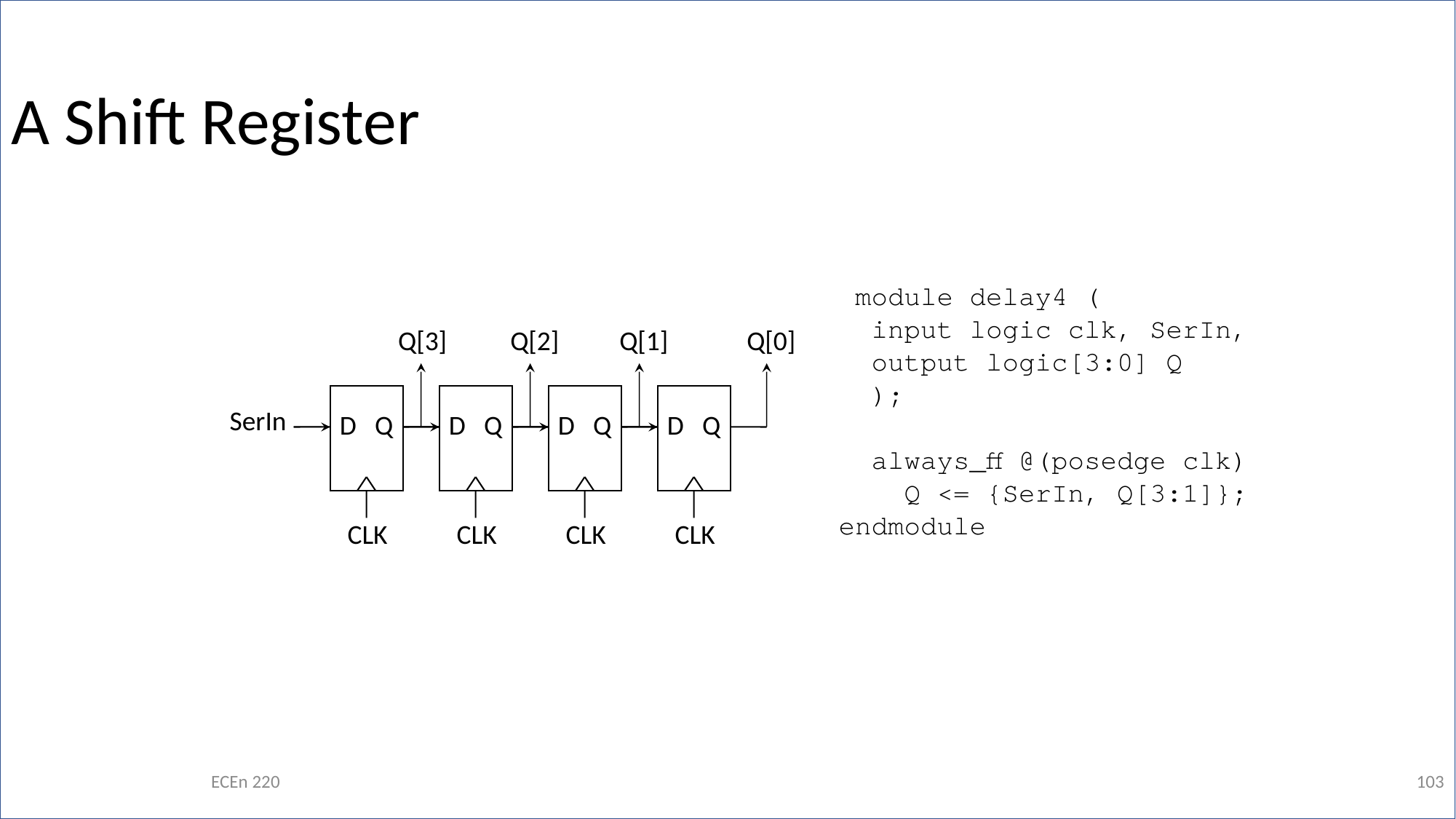

A Shift Register
 module delay4 (
  input logic clk, SerIn,
  output logic[3:0] Q
  );

  always_ff @(posedge clk)
    Q <= {SerIn, Q[3:1]};
endmodule
Q[3]
Q[2]
Q[1]
Q[0]

D   Q

D   Q

D   Q

D   Q

SerIn

CLK
CLK
CLK
CLK
ECEn 220
103